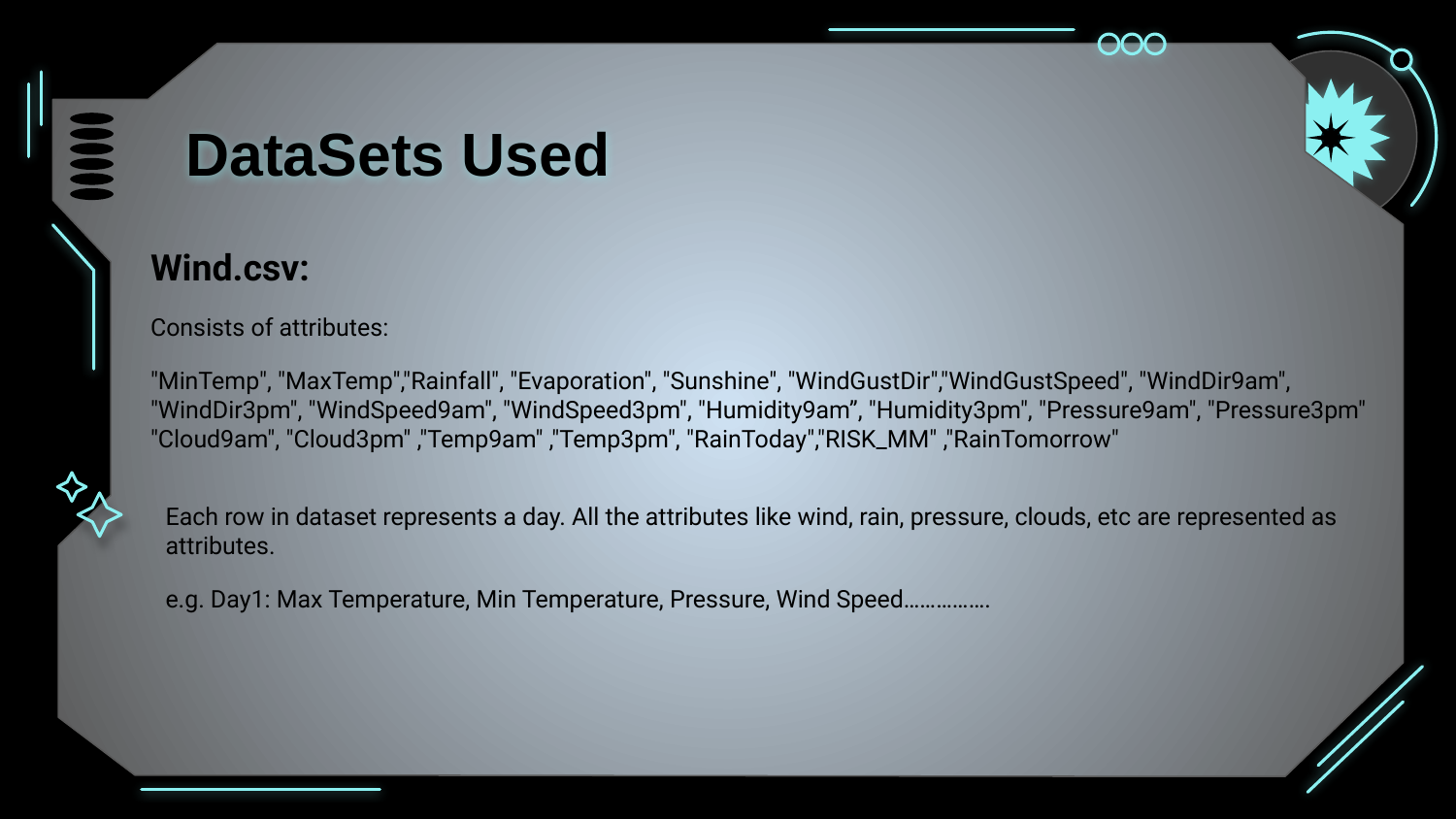

# DataSets Used
Wind.csv:
Consists of attributes:
"MinTemp", "MaxTemp","Rainfall", "Evaporation", "Sunshine", "WindGustDir","WindGustSpeed", "WindDir9am", "WindDir3pm", "WindSpeed9am", "WindSpeed3pm", "Humidity9am”, "Humidity3pm", "Pressure9am", "Pressure3pm"   "Cloud9am", "Cloud3pm" ,"Temp9am" ,"Temp3pm", "RainToday","RISK_MM" ,"RainTomorrow"
Each row in dataset represents a day. All the attributes like wind, rain, pressure, clouds, etc are represented as attributes.
e.g. Day1: Max Temperature, Min Temperature, Pressure, Wind Speed…………….